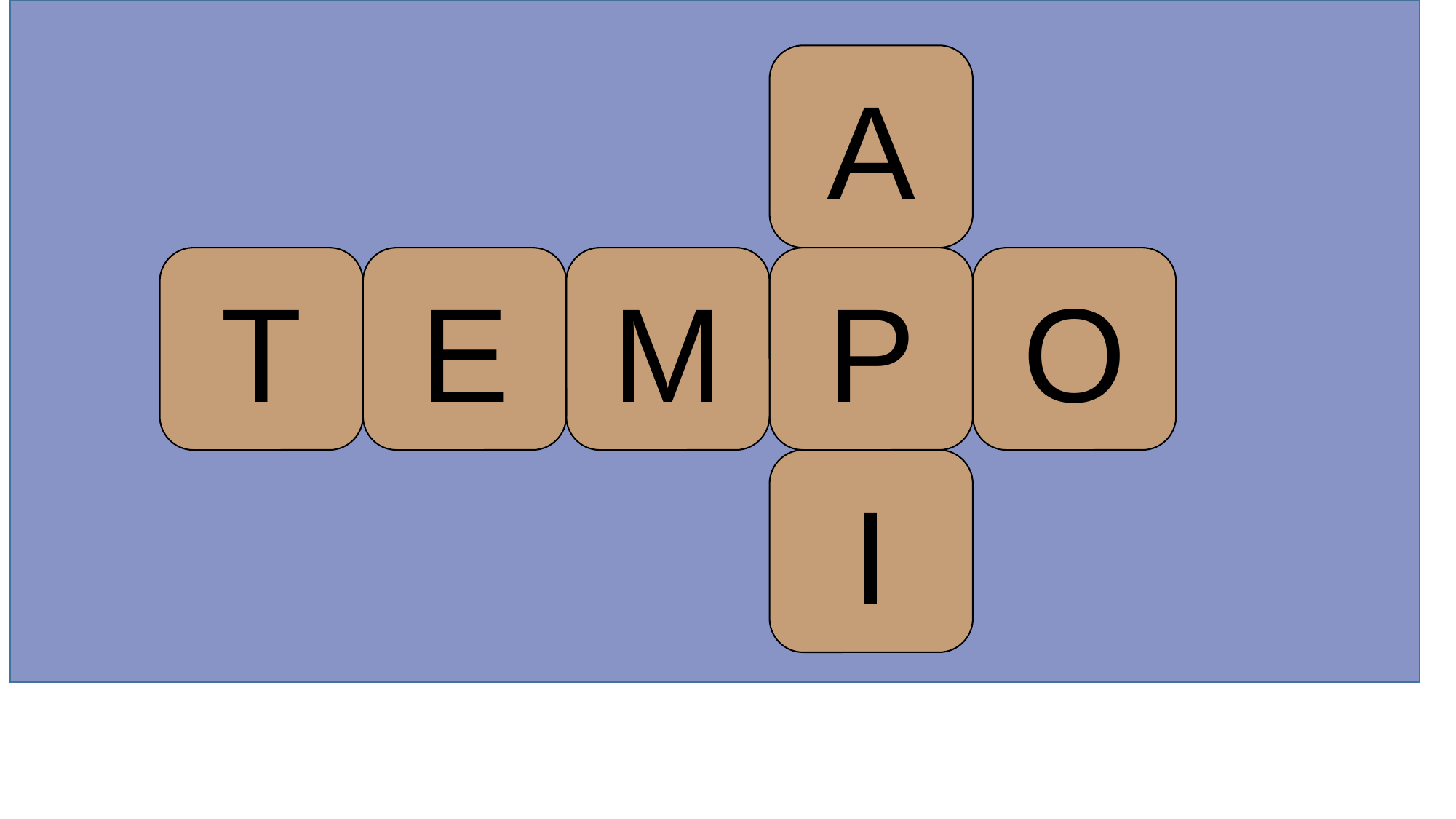

A
T
E
M
P
O
I